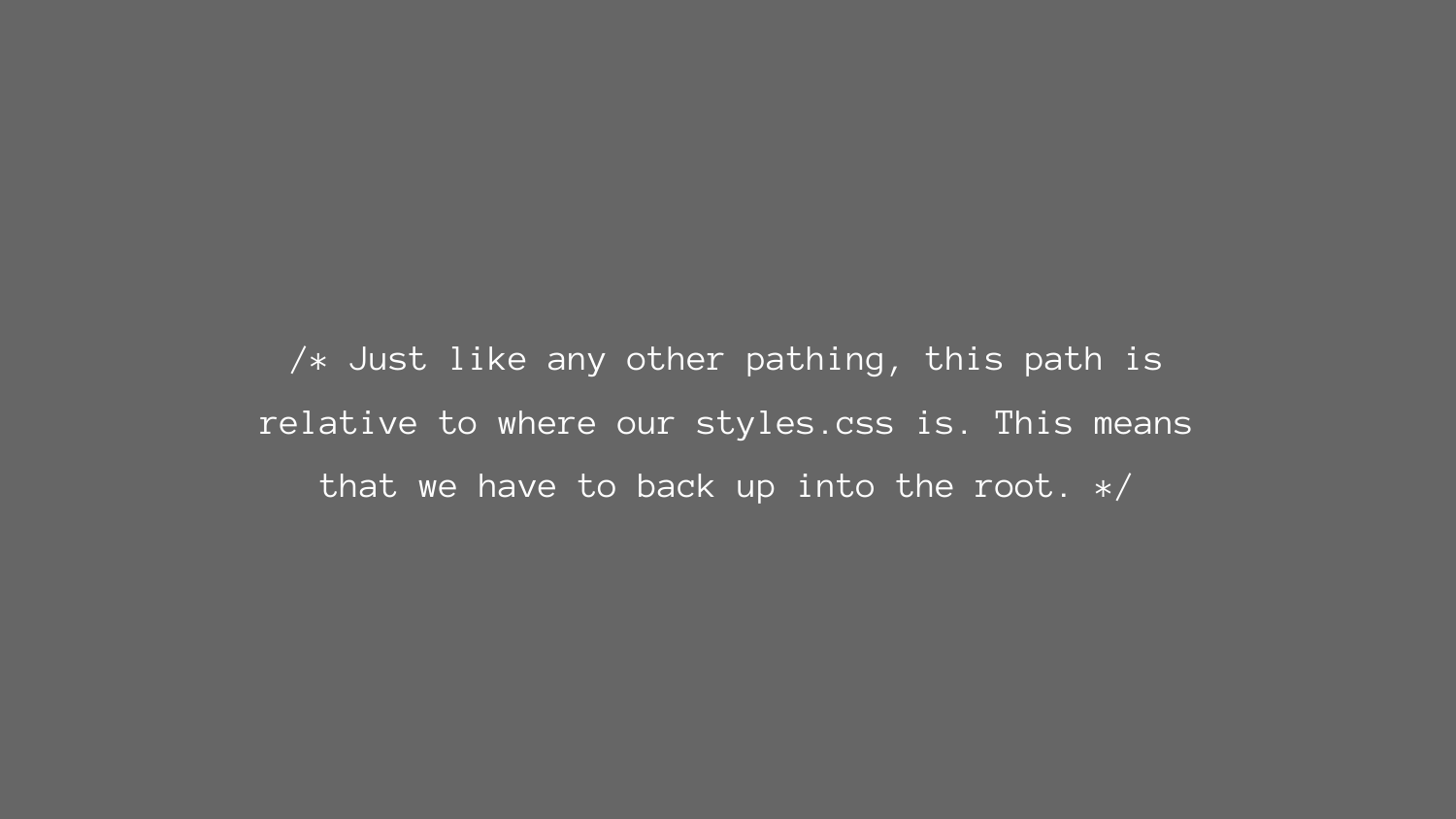

/* Just like any other pathing, this path is relative to where our styles.css is. This means that we have to back up into the root. */